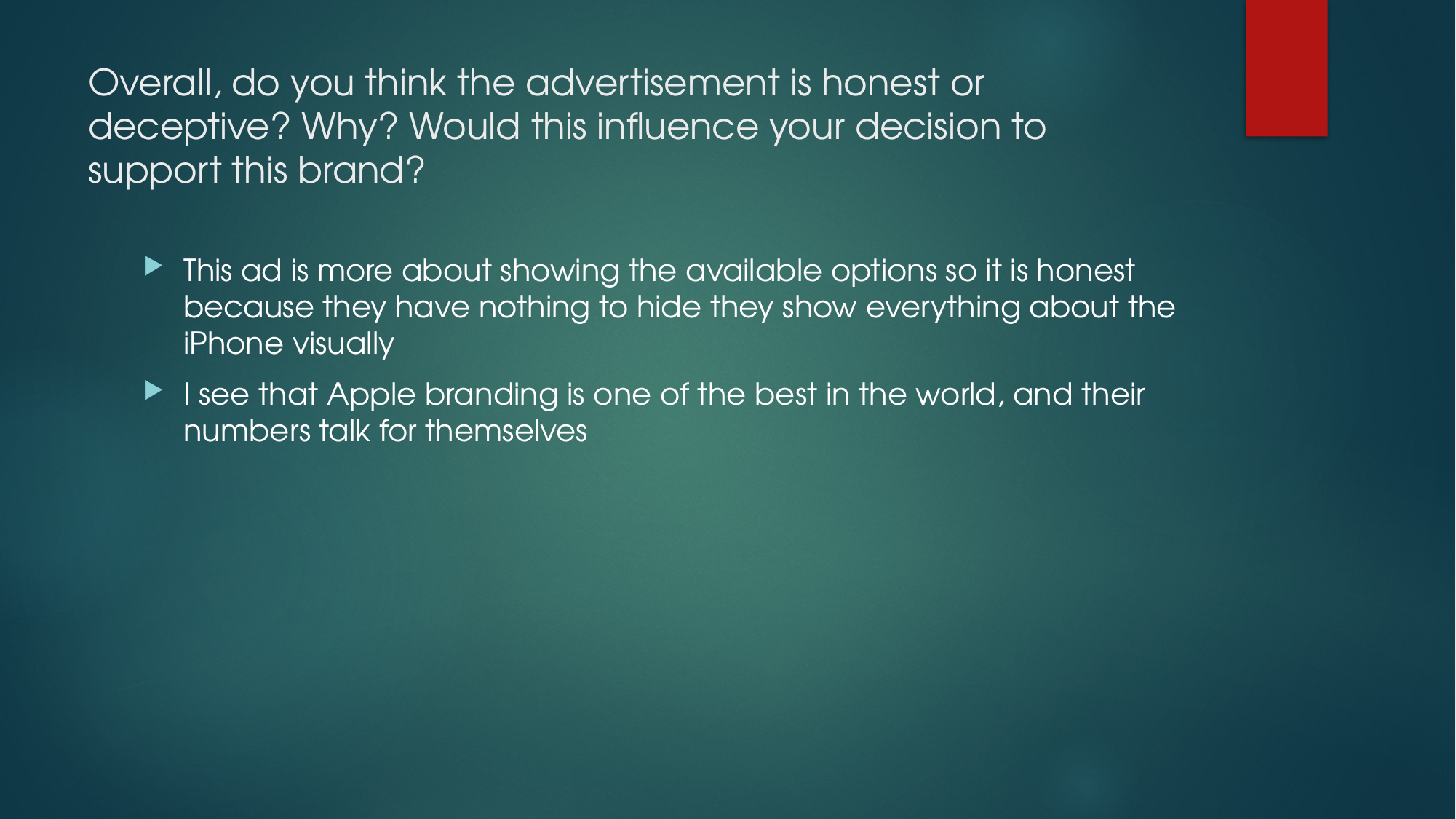

# Overall, do you think the advertisement is honest or deceptive? Why? Would this influence your decision to support this brand?
This ad is more about showing the available options so it is honest because they have nothing to hide they show everything about the iPhone visually
I see that Apple branding is one of the best in the world, and their numbers talk for themselves